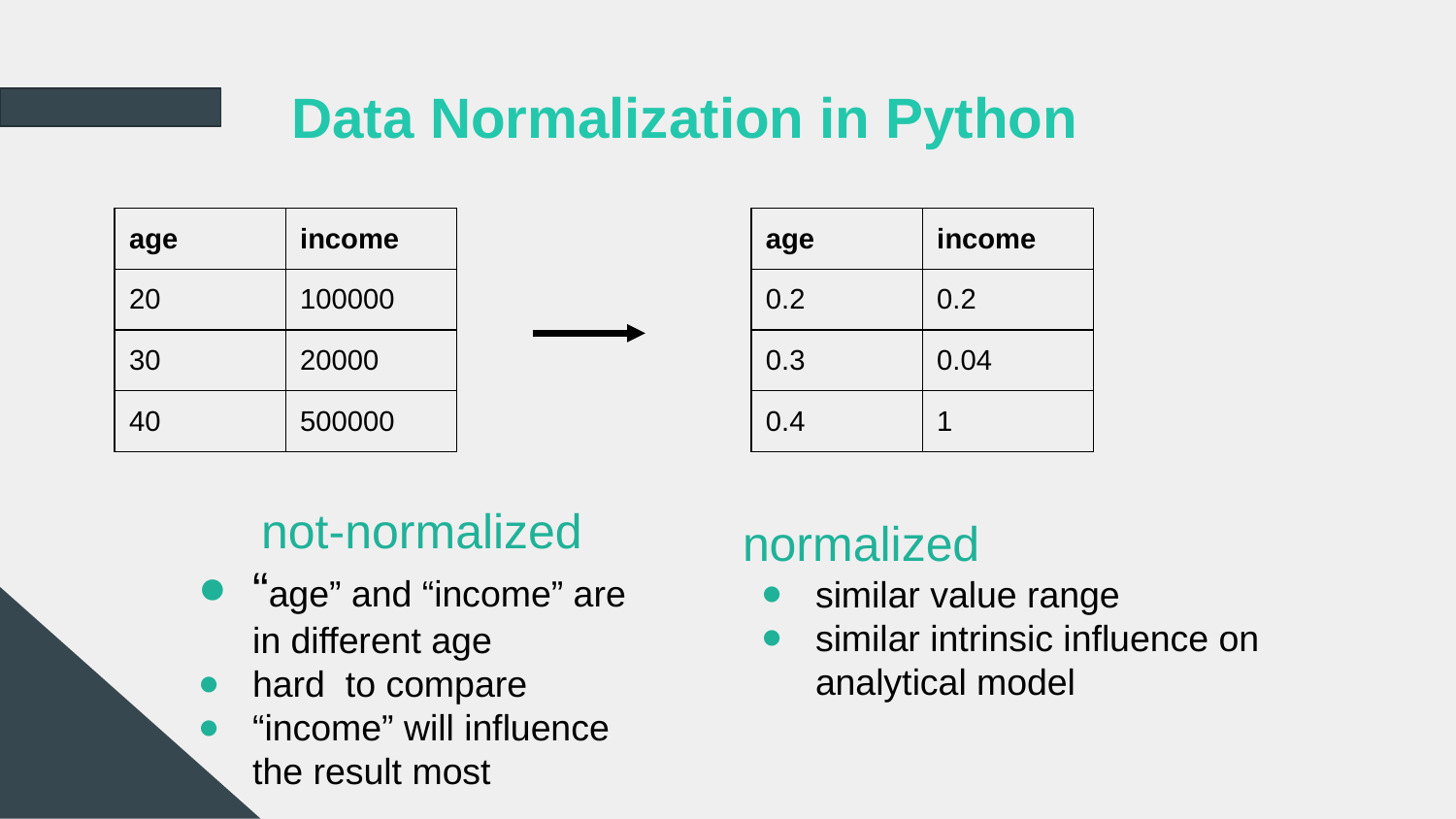

# Data Normalization in Python
| age | income |
| --- | --- |
| 20 | 100000 |
| 30 | 20000 |
| 40 | 500000 |
| age | income |
| --- | --- |
| 0.2 | 0.2 |
| 0.3 | 0.04 |
| 0.4 | 1 |
      not-normalized
“age” and “income” are in different age
hard  to compare
“income” will influence the result most

normalized
similar value range
similar intrinsic influence on analytical model